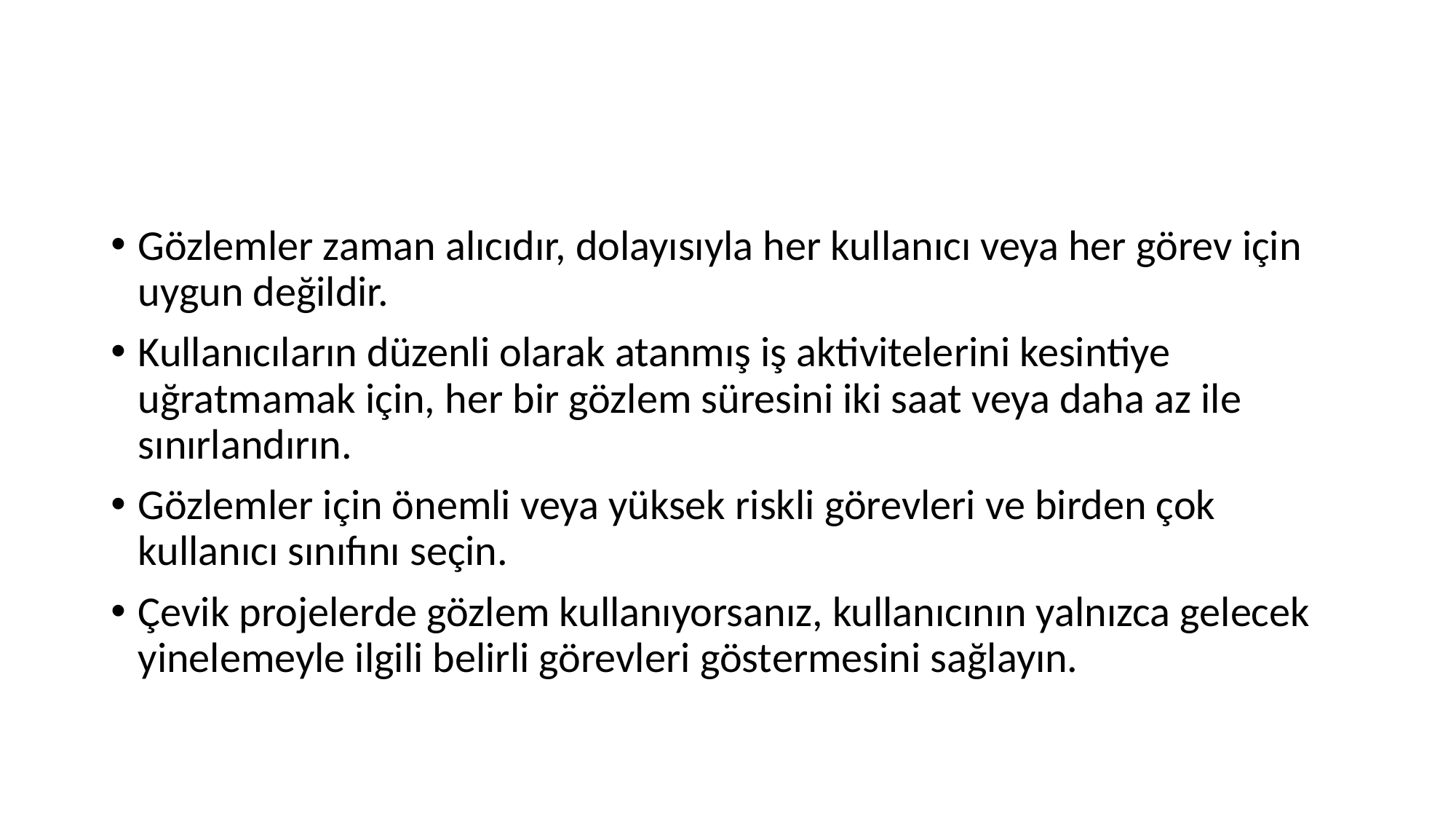

#
Gözlemler zaman alıcıdır, dolayısıyla her kullanıcı veya her görev için uygun değildir.
Kullanıcıların düzenli olarak atanmış iş aktivitelerini kesintiye uğratmamak için, her bir gözlem süresini iki saat veya daha az ile sınırlandırın.
Gözlemler için önemli veya yüksek riskli görevleri ve birden çok kullanıcı sınıfını seçin.
Çevik projelerde gözlem kullanıyorsanız, kullanıcının yalnızca gelecek yinelemeyle ilgili belirli görevleri göstermesini sağlayın.